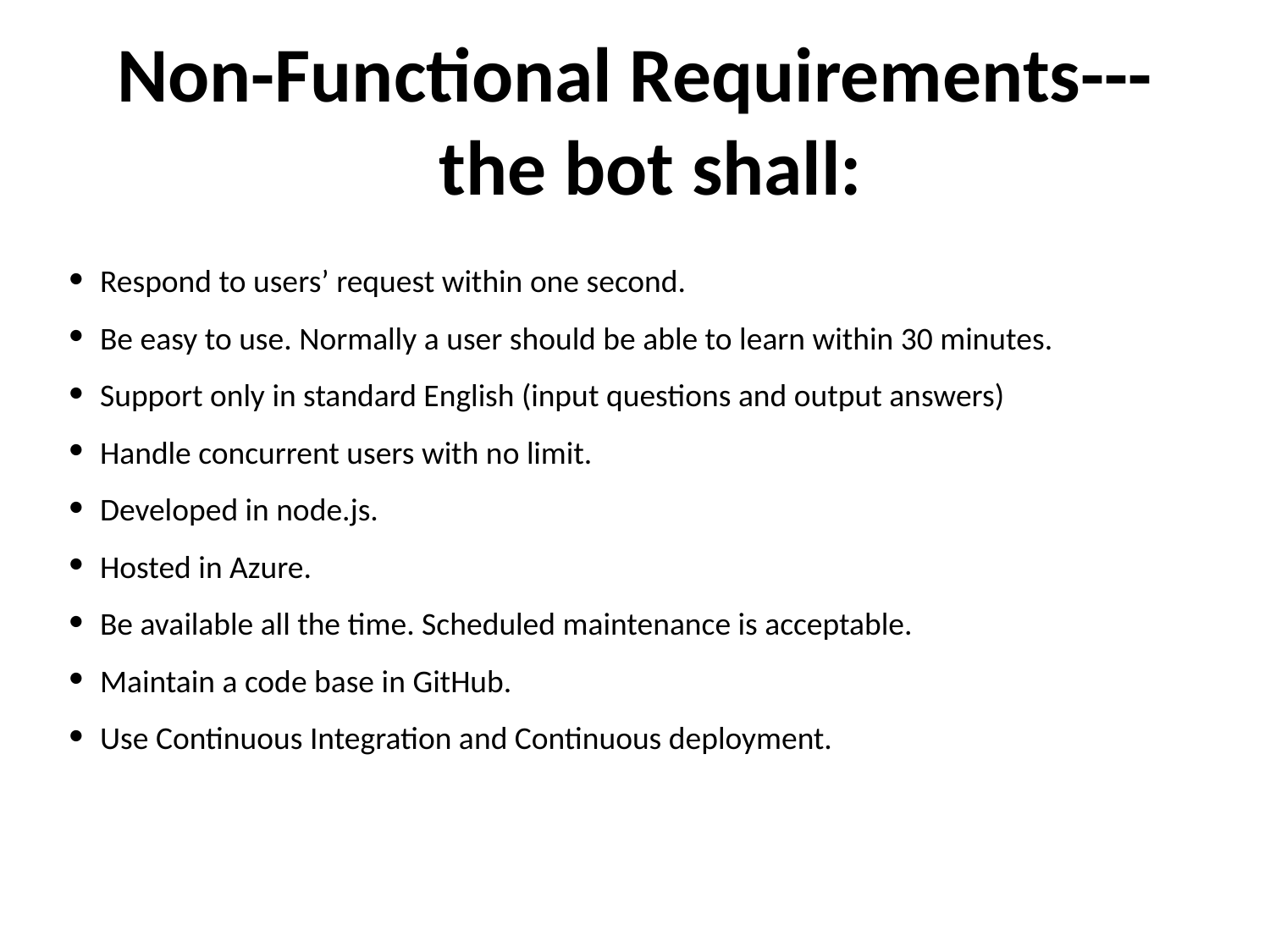

# Non-Functional Requirements---the bot shall:

Respond to users’ request within one second.
Be easy to use. Normally a user should be able to learn within 30 minutes.
Support only in standard English (input questions and output answers)
Handle concurrent users with no limit.
Developed in node.js.
Hosted in Azure.
Be available all the time. Scheduled maintenance is acceptable.
Maintain a code base in GitHub.
Use Continuous Integration and Continuous deployment.